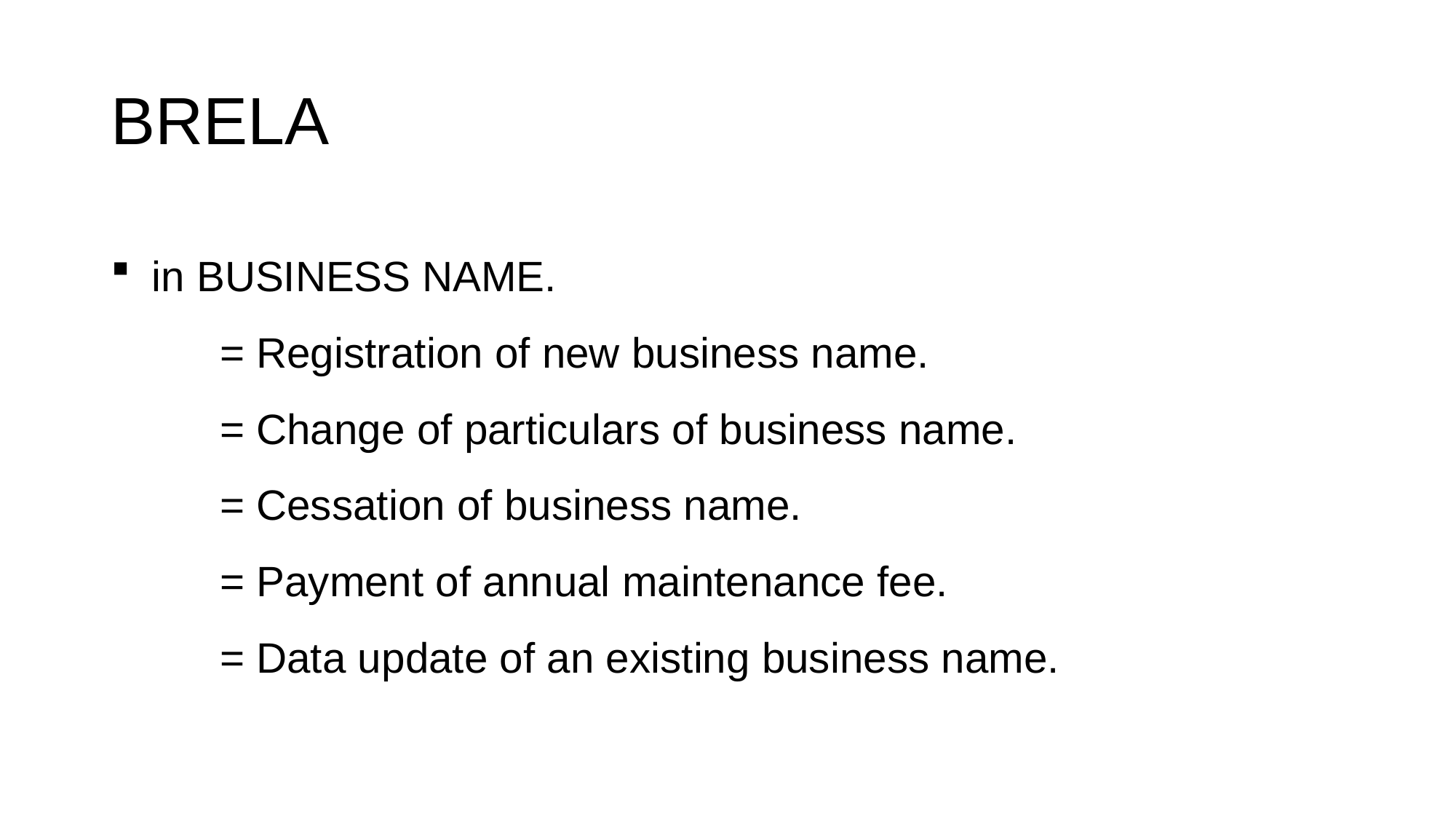

# BRELA
in BUSINESS NAME.
	= Registration of new business name.
	= Change of particulars of business name.
	= Cessation of business name.
	= Payment of annual maintenance fee.
	= Data update of an existing business name.